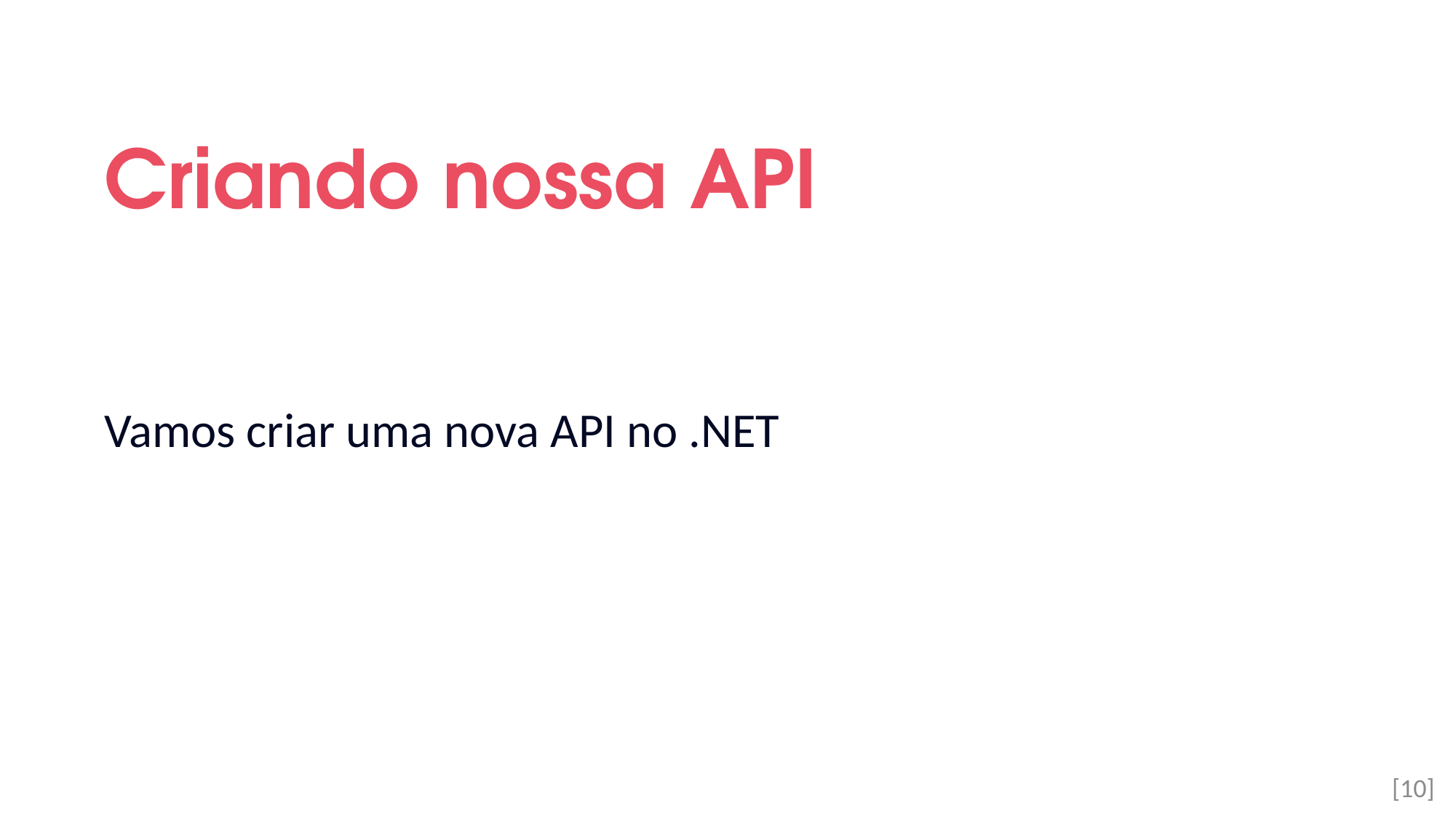

Criando nossa API
Vamos criar uma nova API no .NET

[10]